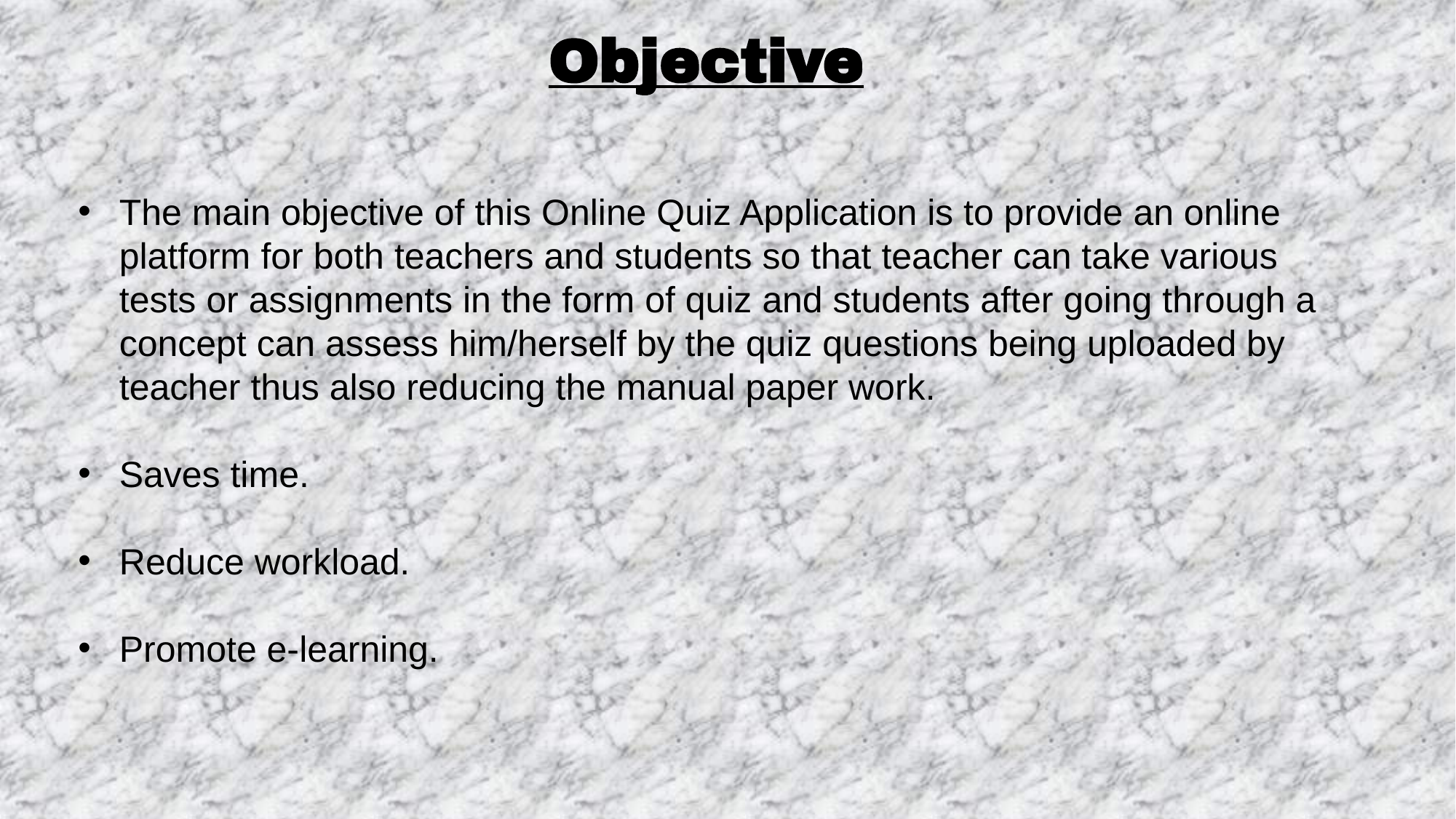

Objective
The main objective of this Online Quiz Application is to provide an online platform for both teachers and students so that teacher can take various tests or assignments in the form of quiz and students after going through a concept can assess him/herself by the quiz questions being uploaded by teacher thus also reducing the manual paper work.

Saves time.

Reduce workload.

Promote e-learning.